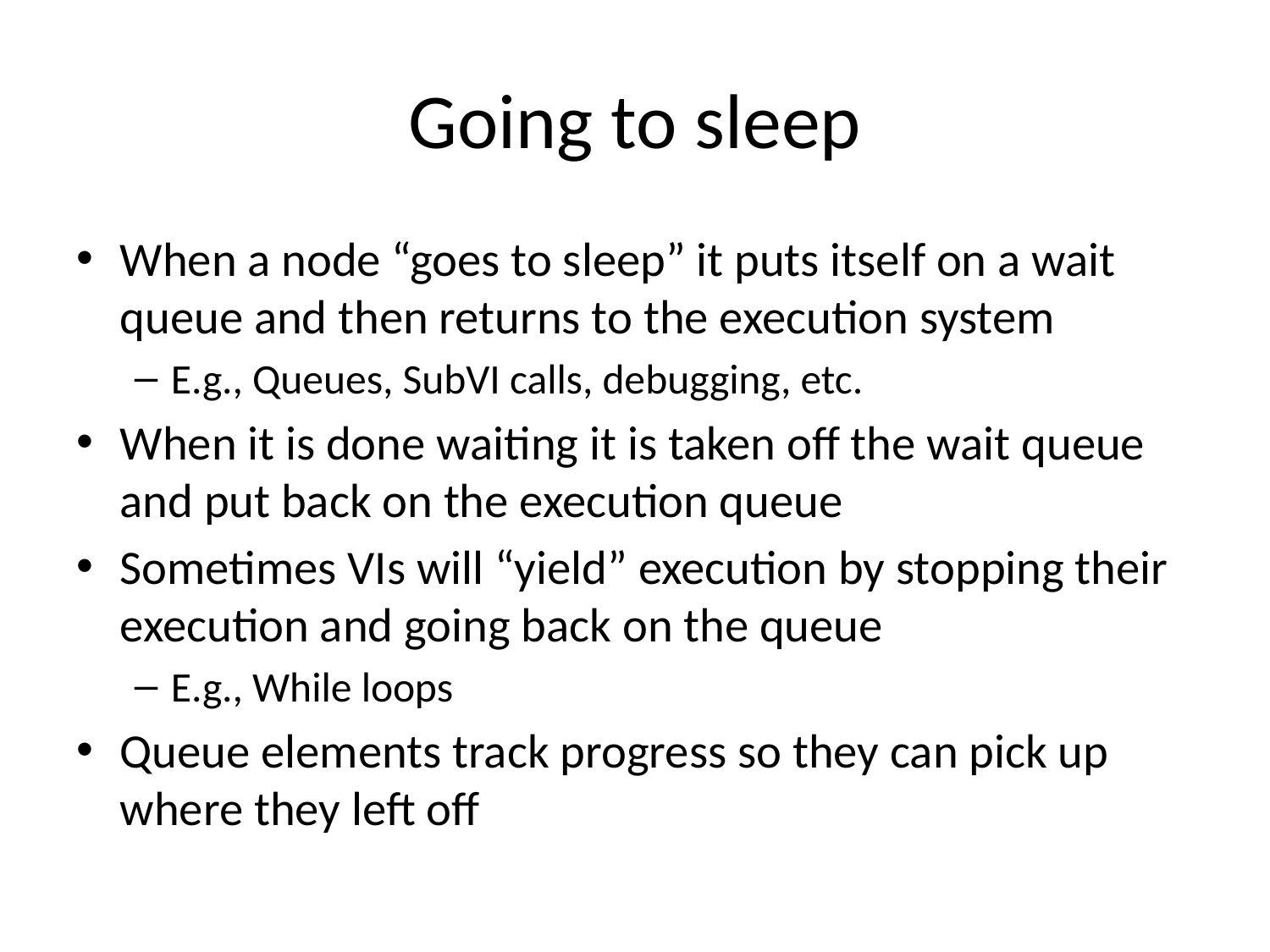

# Going to sleep
When a node “goes to sleep” it puts itself on a wait queue and then returns to the execution system
E.g., Queues, SubVI calls, debugging, etc.
When it is done waiting it is taken off the wait queue and put back on the execution queue
Sometimes VIs will “yield” execution by stopping their execution and going back on the queue
E.g., While loops
Queue elements track progress so they can pick up where they left off